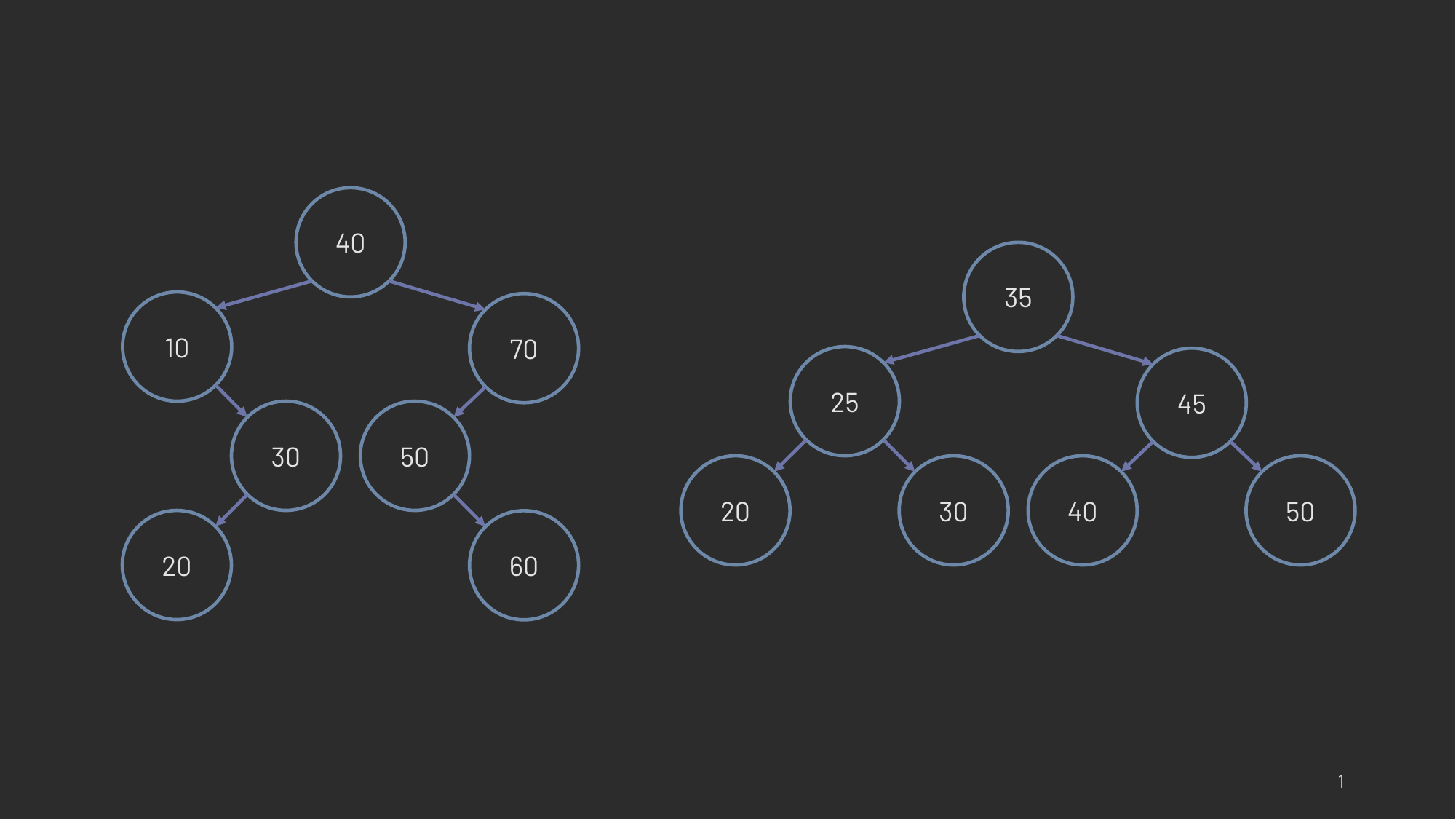

40
35
10
70
25
45
30
50
20
30
40
50
20
60
1